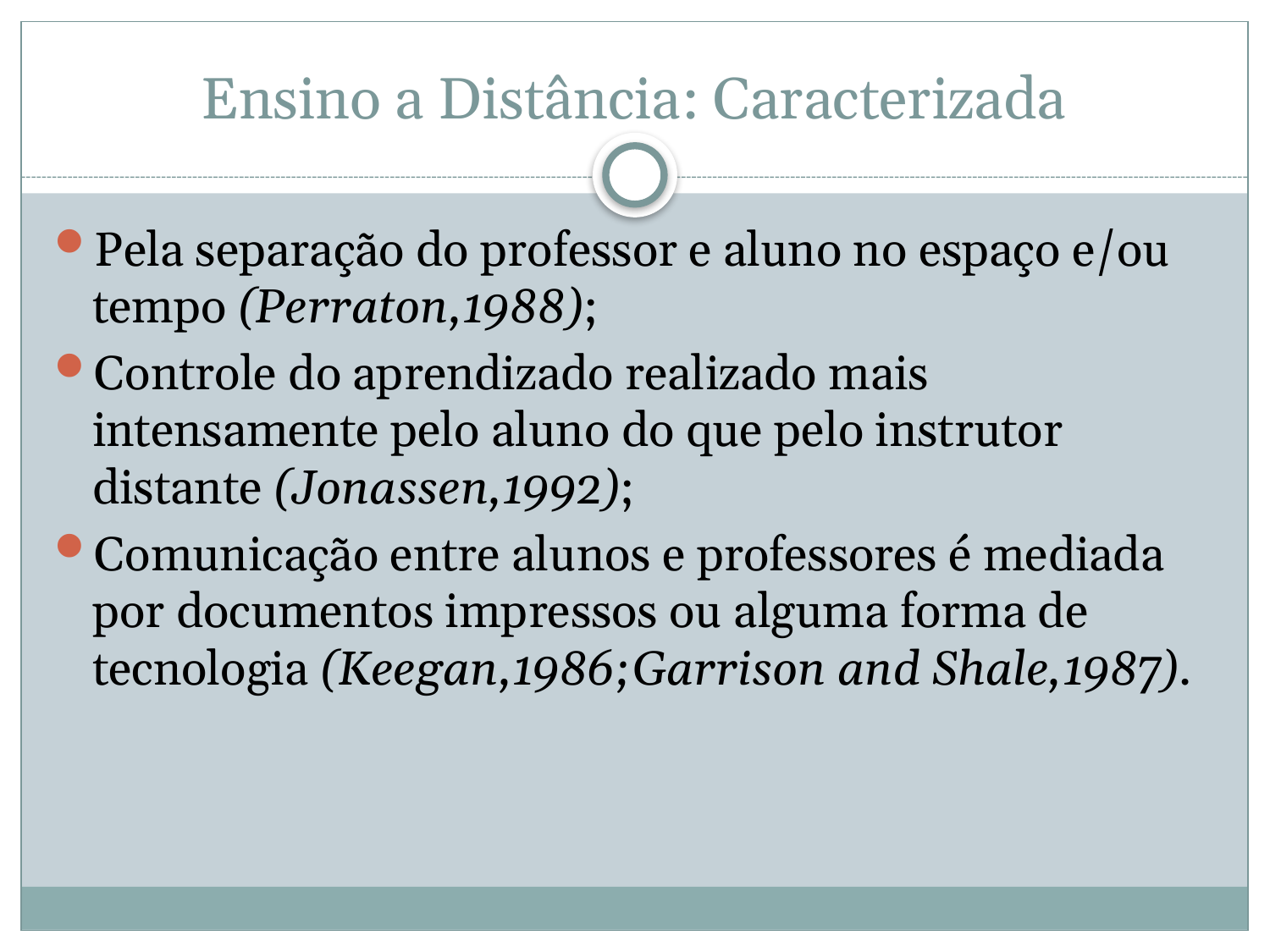

# Ensino a Distância: Caracterizada
Pela separação do professor e aluno no espaço e/ou tempo (Perraton,1988);
Controle do aprendizado realizado mais intensamente pelo aluno do que pelo instrutor distante (Jonassen,1992);
Comunicação entre alunos e professores é mediada por documentos impressos ou alguma forma de tecnologia (Keegan,1986;Garrison and Shale,1987).